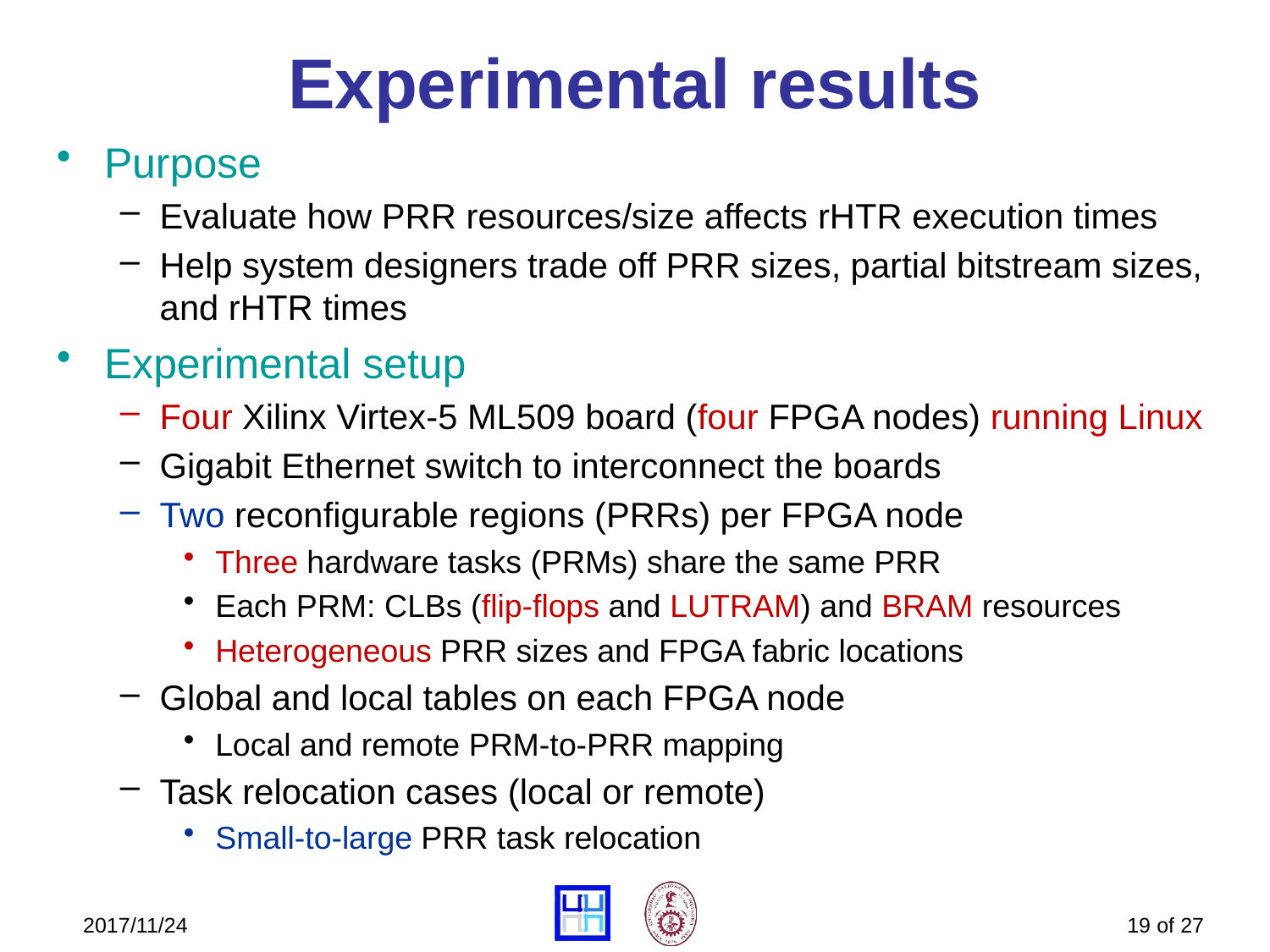

# Experimental results
Purpose
Evaluate how PRR resources/size affects rHTR execution times
Help system designers trade off PRR sizes, partial bitstream sizes, and rHTR times
Experimental setup
Four Xilinx Virtex-5 ML509 board (four FPGA nodes) running Linux
Gigabit Ethernet switch to interconnect the boards
Two reconfigurable regions (PRRs) per FPGA node
Three hardware tasks (PRMs) share the same PRR
Each PRM: CLBs (flip-flops and LUTRAM) and BRAM resources
Heterogeneous PRR sizes and FPGA fabric locations
Global and local tables on each FPGA node
Local and remote PRM-to-PRR mapping
Task relocation cases (local or remote)
Small-to-large PRR task relocation